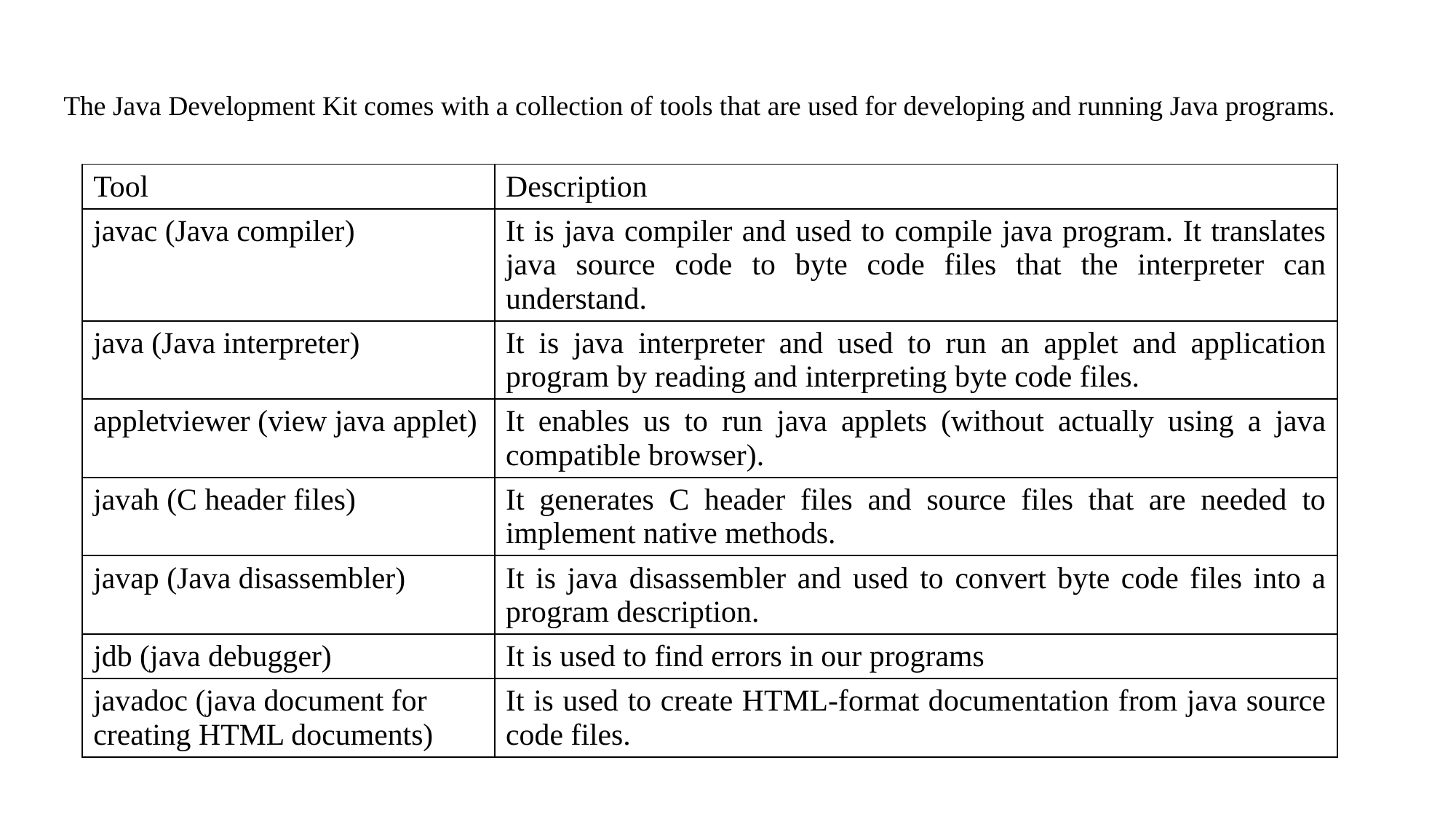

The Java Development Kit comes with a collection of tools that are used for developing and running Java programs.
| Tool | Description |
| --- | --- |
| javac (Java compiler) | It is java compiler and used to compile java program. It translates java source code to byte code files that the interpreter can understand. |
| java (Java interpreter) | It is java interpreter and used to run an applet and application program by reading and interpreting byte code files. |
| appletviewer (view java applet) | It enables us to run java applets (without actually using a java compatible browser). |
| javah (C header files) | It generates C header files and source files that are needed to implement native methods. |
| javap (Java disassembler) | It is java disassembler and used to convert byte code files into a program description. |
| jdb (java debugger) | It is used to find errors in our programs |
| javadoc (java document for creating HTML documents) | It is used to create HTML-format documentation from java source code files. |